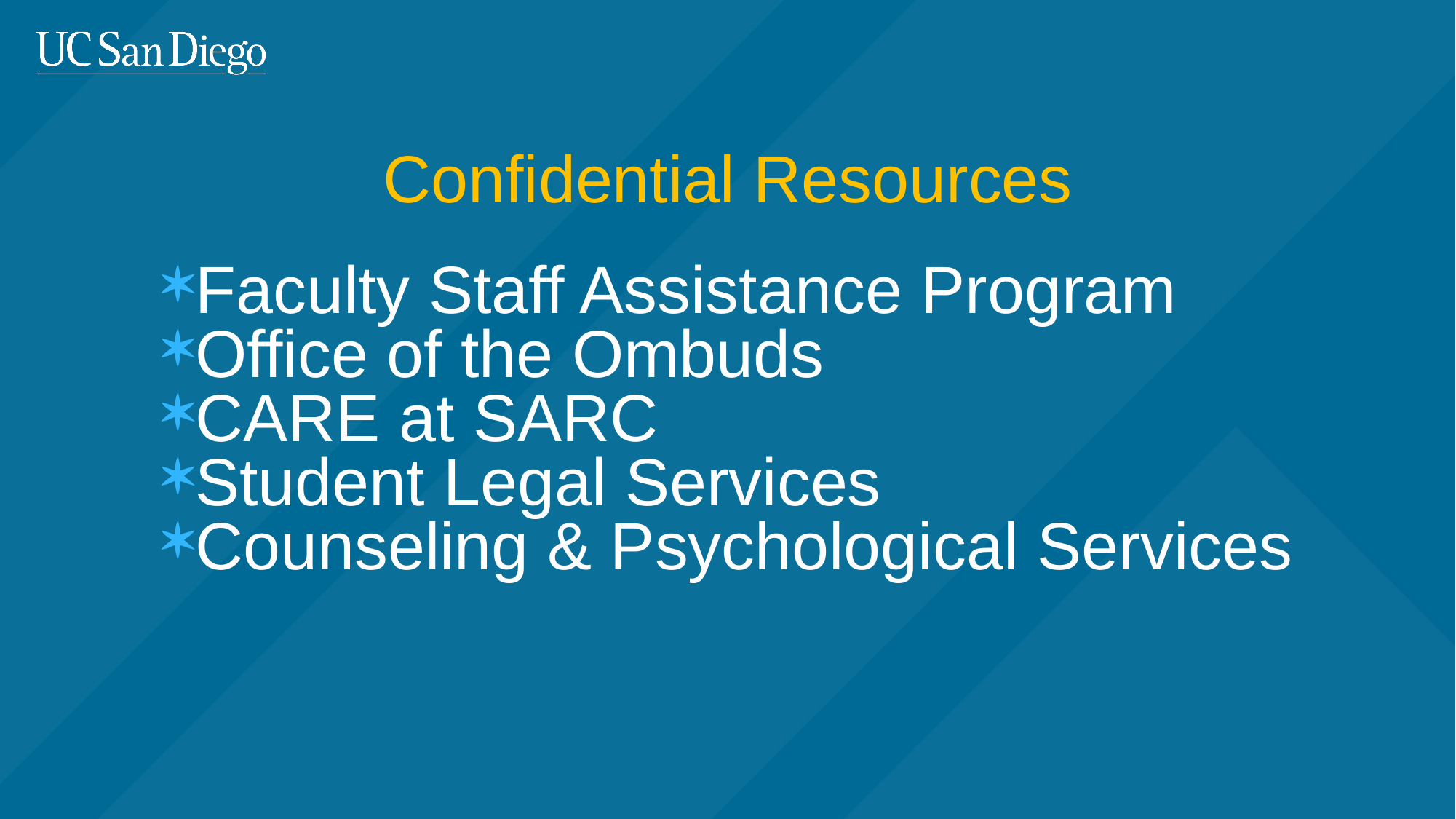

# Confidential Resources
Faculty Staff Assistance Program
Office of the Ombuds
CARE at SARC
Student Legal Services
Counseling & Psychological Services